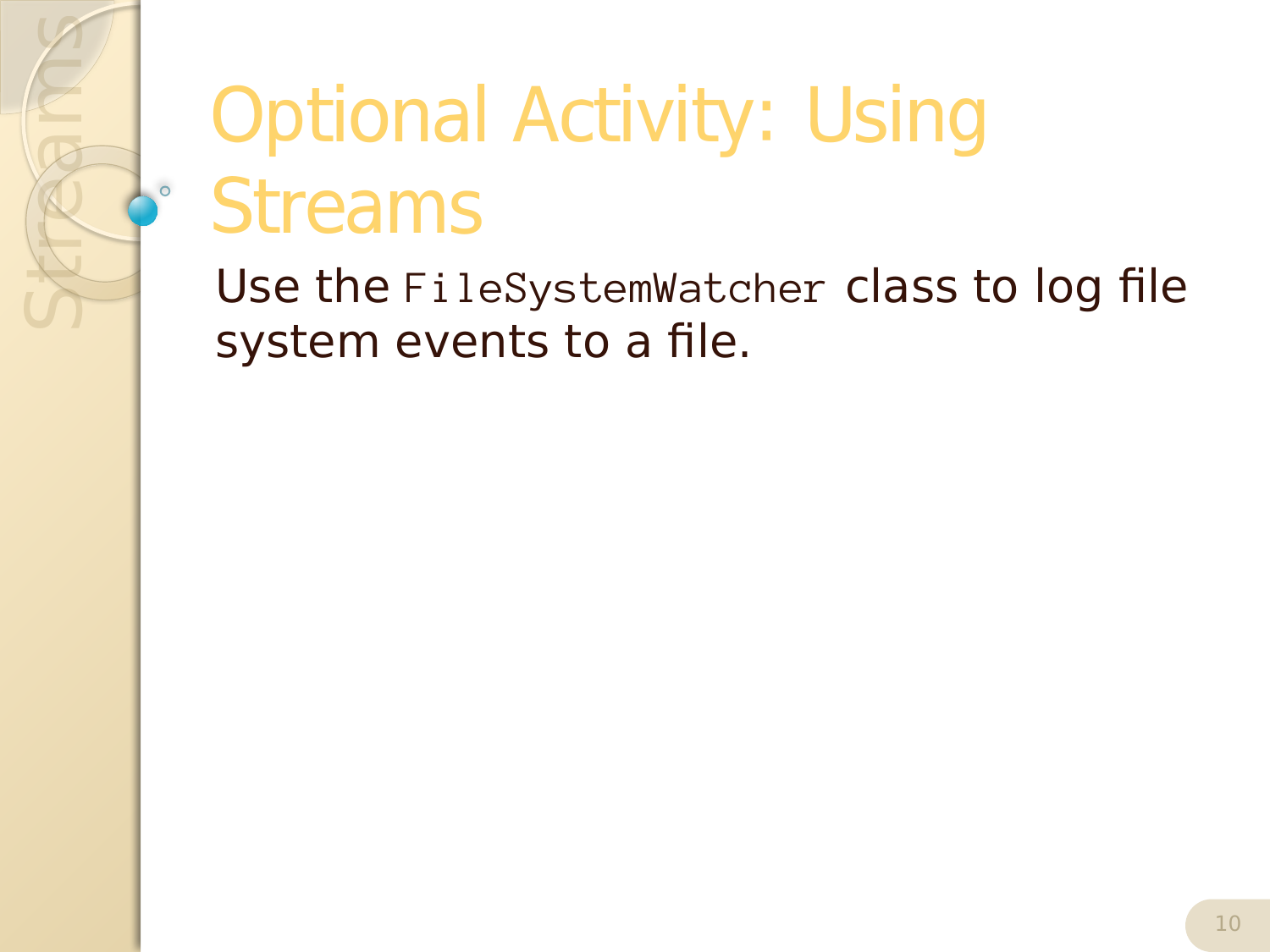

# Optional Activity: Using Streams
Use the FileSystemWatcher class to log file system events to a file.
10